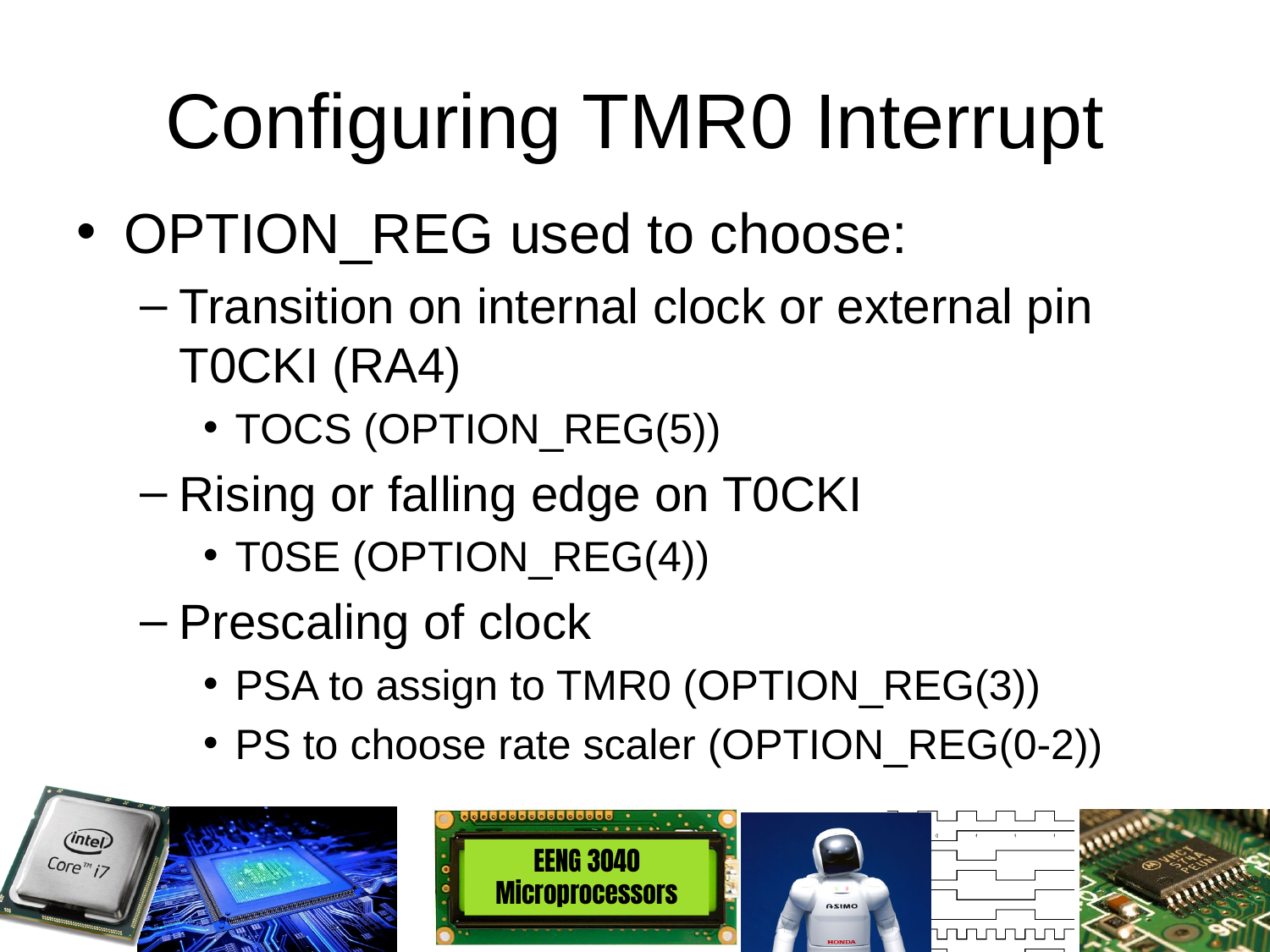

# Configuring TMR0 Interrupt
OPTION_REG used to choose:
Transition on internal clock or external pin T0CKI (RA4)
TOCS (OPTION_REG(5))
Rising or falling edge on T0CKI
T0SE (OPTION_REG(4))
Prescaling of clock
PSA to assign to TMR0 (OPTION_REG(3))
PS to choose rate scaler (OPTION_REG(0-2))